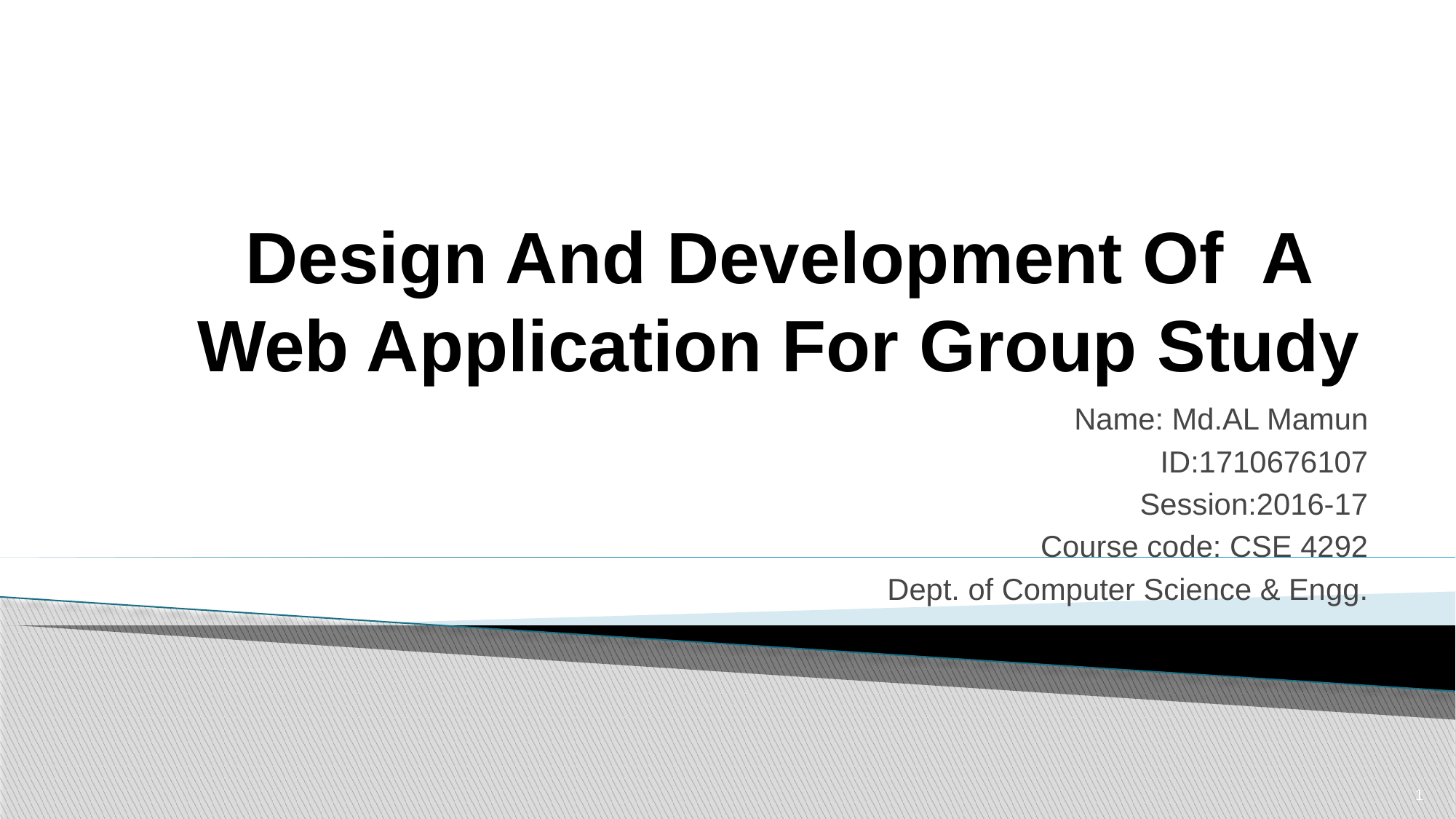

# Design And Development Of  A Web Application For Group Study
Name: Md.AL Mamun
ID:1710676107
Session:2016-17
Course code: CSE 4292
Dept. of Computer Science & Engg.
1